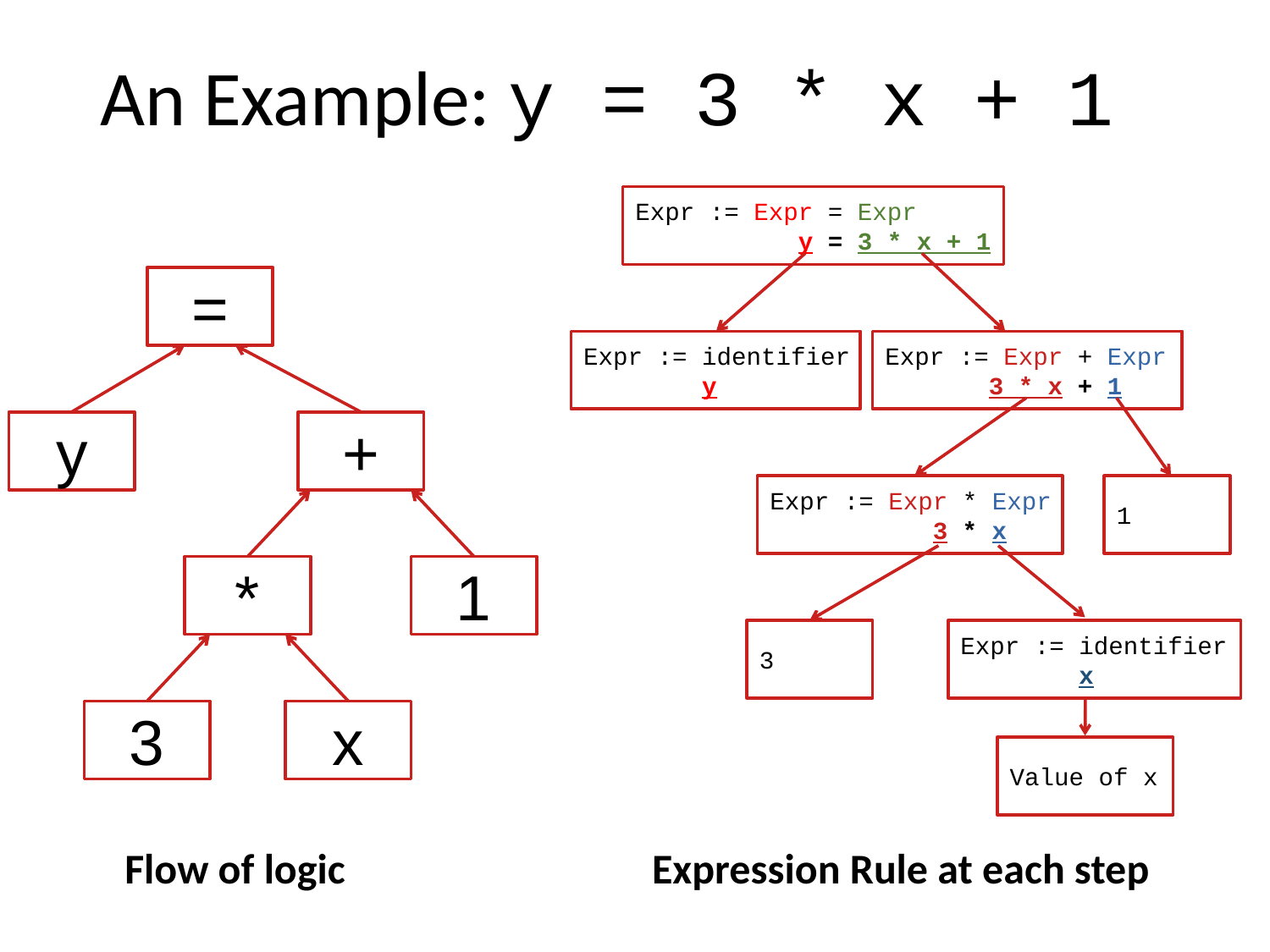

# An Example: y = 3 * x + 1
Expr := Expr = Expr
           y = 3 * x + 1

Expr := Expr + Expr
       3 * x + 1
Expr := identifier
        y

1
Expr := Expr * Expr
           3 * x

3
Expr := identifier
        x
=

y
+

*
1

3
x

Value of x
Flow of logic
Expression Rule at each step